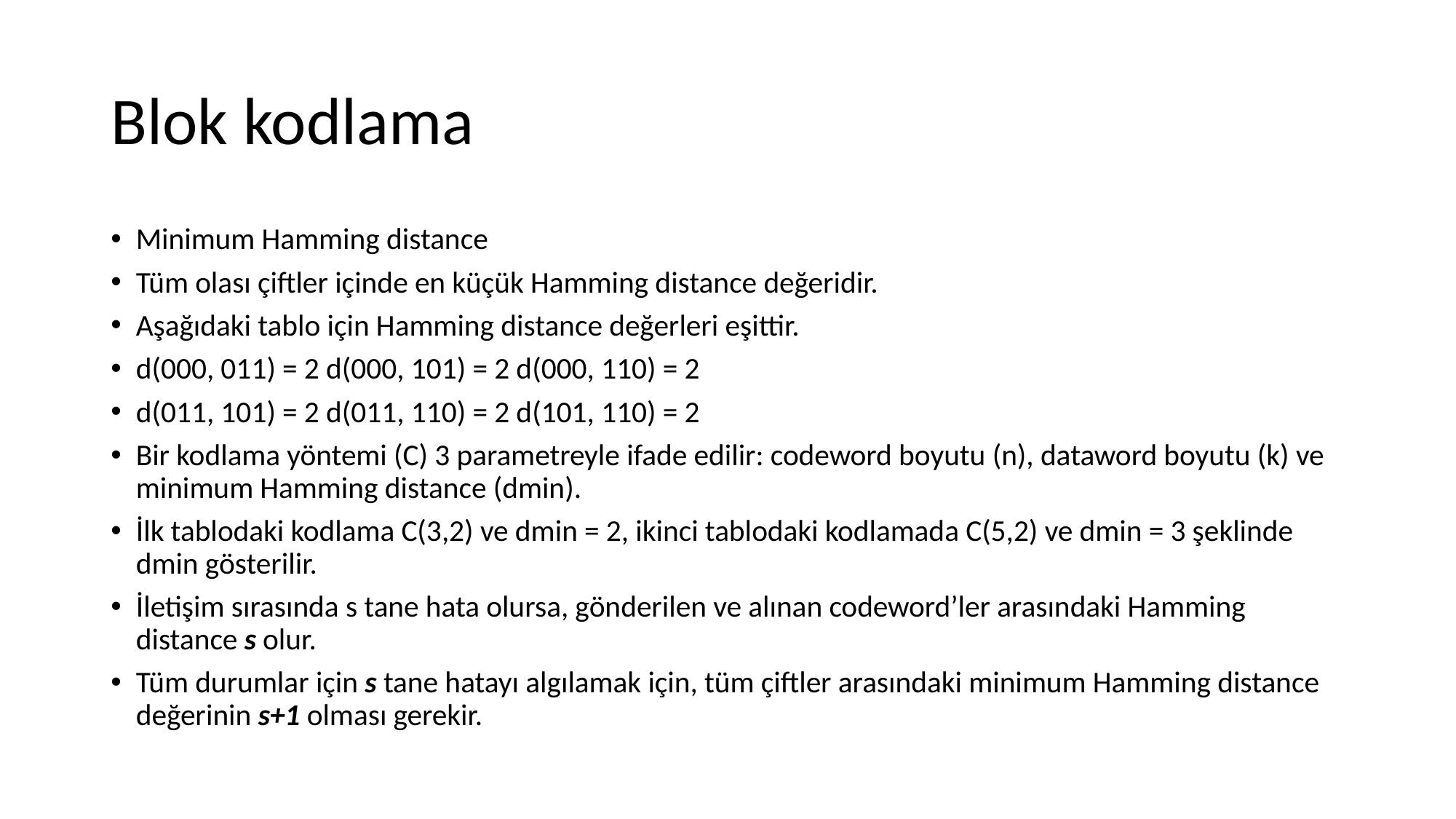

# Blok kodlama
Minimum Hamming distance
Tüm olası çiftler içinde en küçük Hamming distance değeridir.
Aşağıdaki tablo için Hamming distance değerleri eşittir.
d(000, 011) = 2 d(000, 101) = 2 d(000, 110) = 2
d(011, 101) = 2 d(011, 110) = 2 d(101, 110) = 2
Bir kodlama yöntemi (C) 3 parametreyle ifade edilir: codeword boyutu (n), dataword boyutu (k) ve minimum Hamming distance (dmin).
İlk tablodaki kodlama C(3,2) ve dmin = 2, ikinci tablodaki kodlamada C(5,2) ve dmin = 3 şeklinde dmin gösterilir.
İletişim sırasında s tane hata olursa, gönderilen ve alınan codeword’ler arasındaki Hamming distance s olur.
Tüm durumlar için s tane hatayı algılamak için, tüm çiftler arasındaki minimum Hamming distance değerinin s+1 olması gerekir.